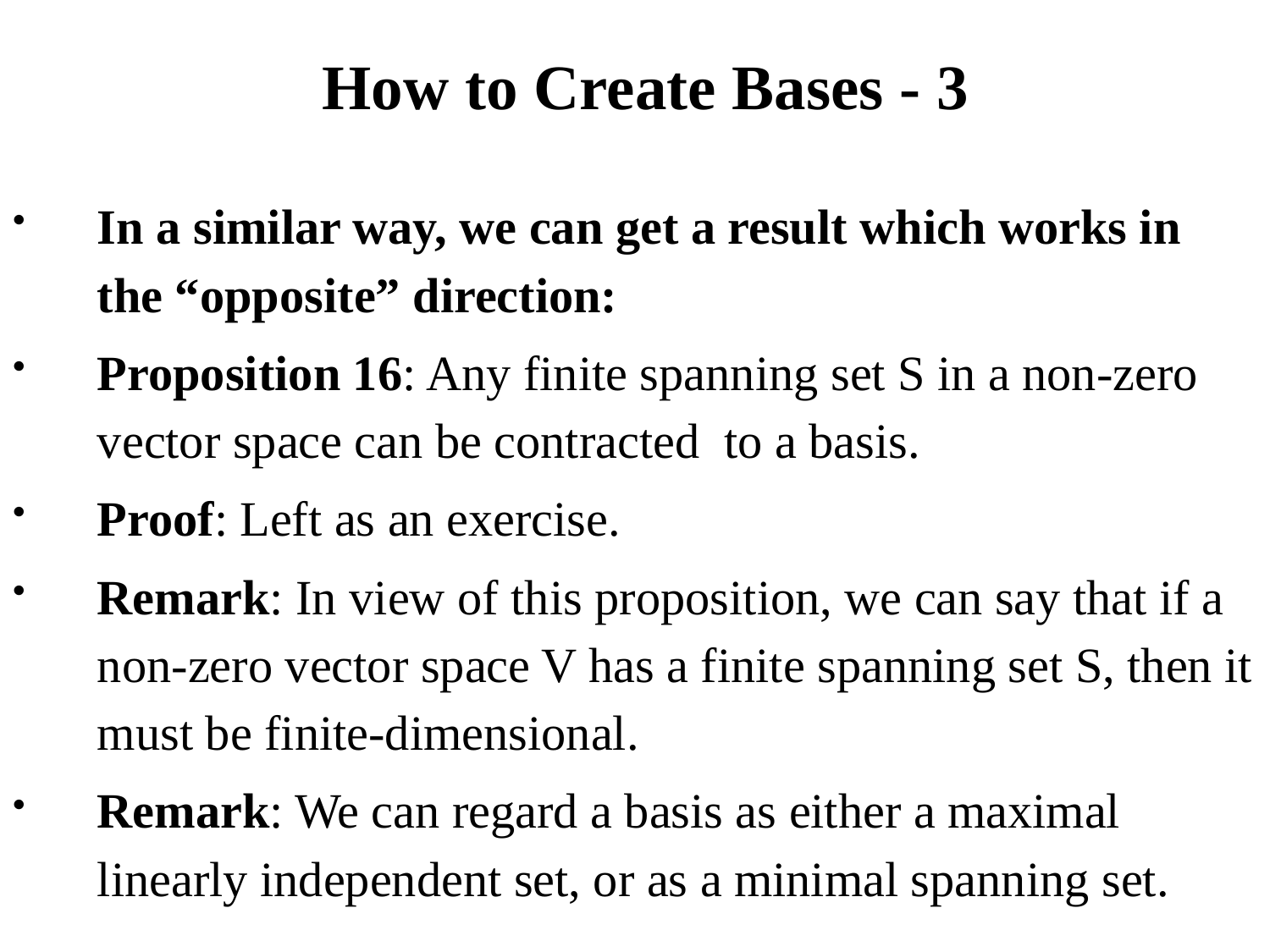

# How to Create Bases - 3
In a similar way, we can get a result which works in the “opposite” direction:
Proposition 16: Any finite spanning set S in a non-zero vector space can be contracted  to a basis.
Proof: Left as an exercise.
Remark: In view of this proposition, we can say that if a non-zero vector space V has a finite spanning set S, then it must be finite-dimensional.
Remark: We can regard a basis as either a maximal linearly independent set, or as a minimal spanning set.